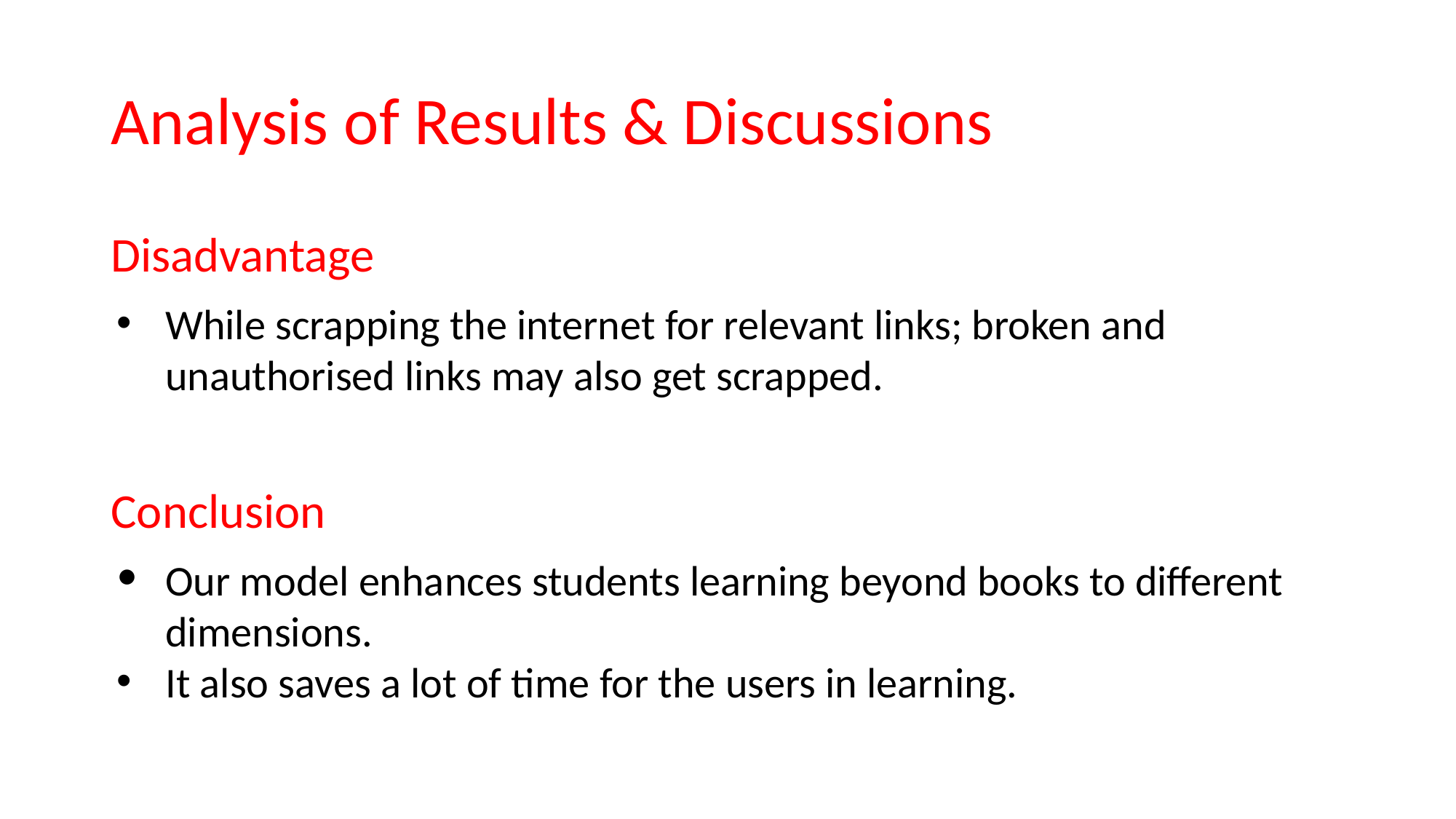

# Analysis of Results & Discussions
Disadvantage
While scrapping the internet for relevant links; broken and unauthorised links may also get scrapped.

Conclusion
Our model enhances students learning beyond books to different dimensions.
It also saves a lot of time for the users in learning.